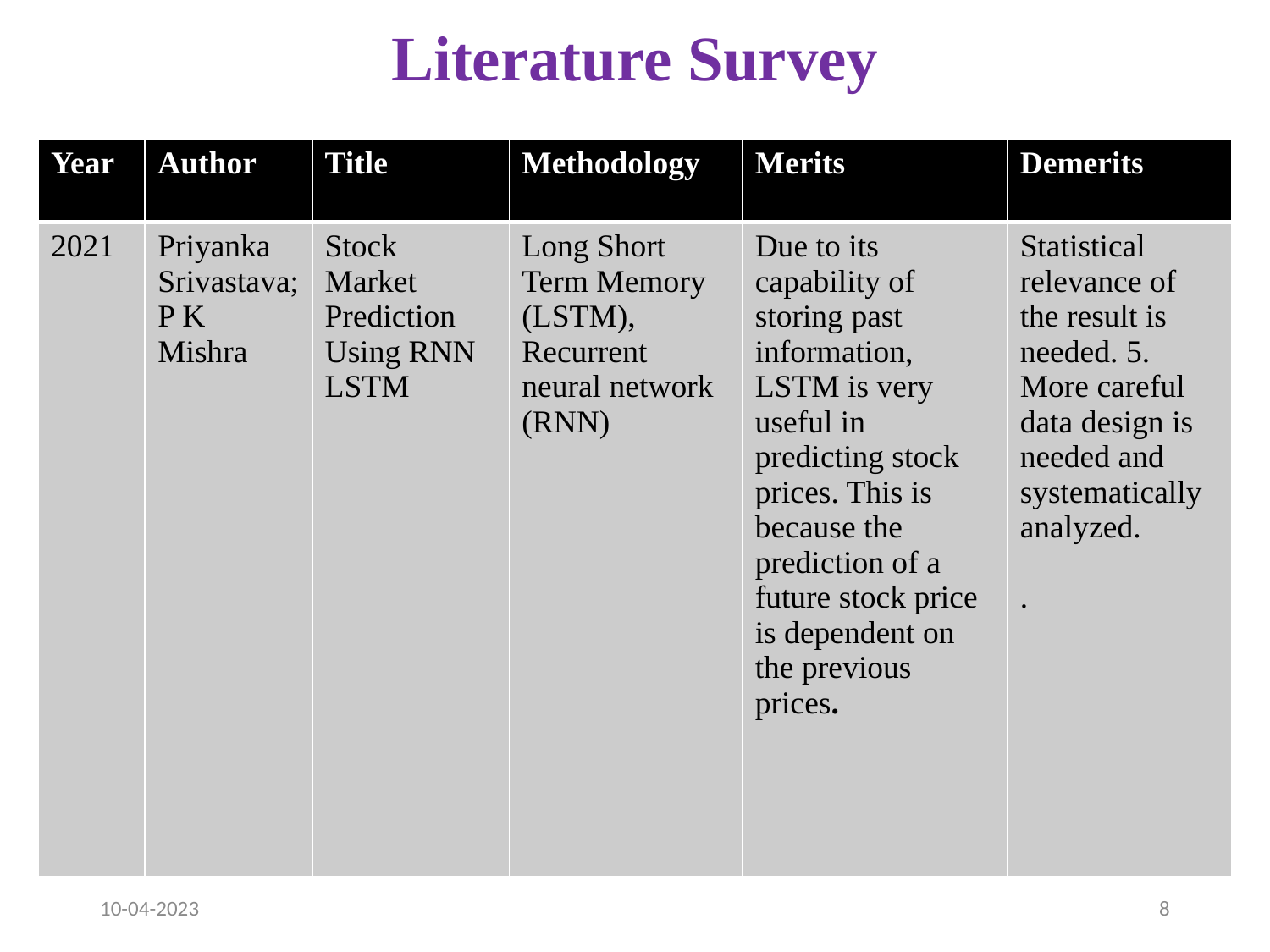

# Literature Survey
| Year | Author | Title | Methodology | Merits | Demerits |
| --- | --- | --- | --- | --- | --- |
| 2021 | Priyanka Srivastava; P K Mishra | Stock Market Prediction Using RNN LSTM | Long Short Term Memory (LSTM), Recurrent neural network (RNN) | Due to its capability of storing past information, LSTM is very useful in predicting stock prices. This is because the prediction of a future stock price is dependent on the previous prices. | Statistical relevance of the result is needed. 5. More careful data design is needed and systematically analyzed.   . |
10-04-2023
8